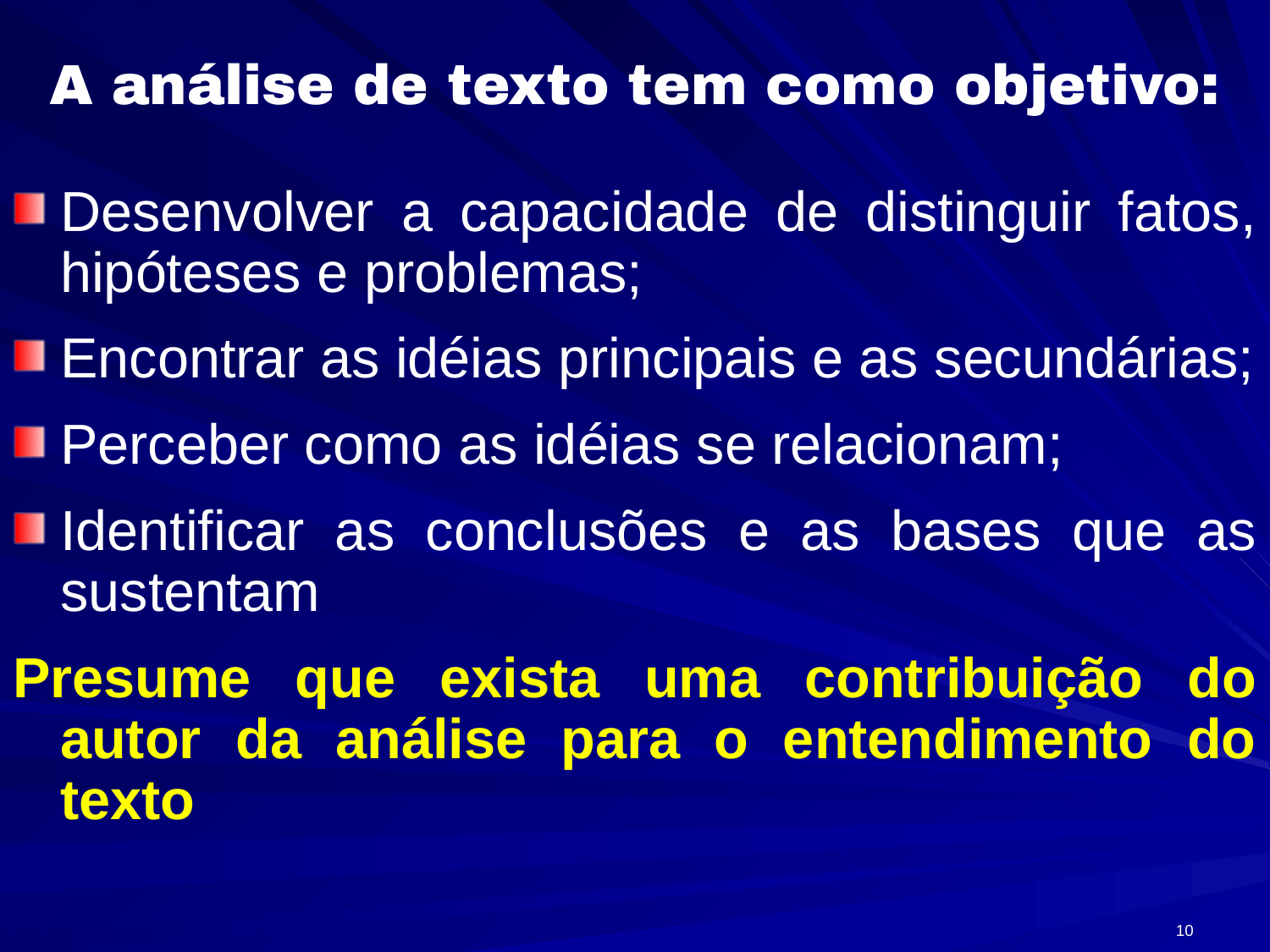

# A análise de texto tem como objetivo:
Desenvolver a capacidade de distinguir fatos, hipóteses e problemas;
Encontrar as idéias principais e as secundárias;
Perceber como as idéias se relacionam;
Identificar as conclusões e as bases que as sustentam
Presume que exista uma contribuição do autor da análise para o entendimento do texto
10